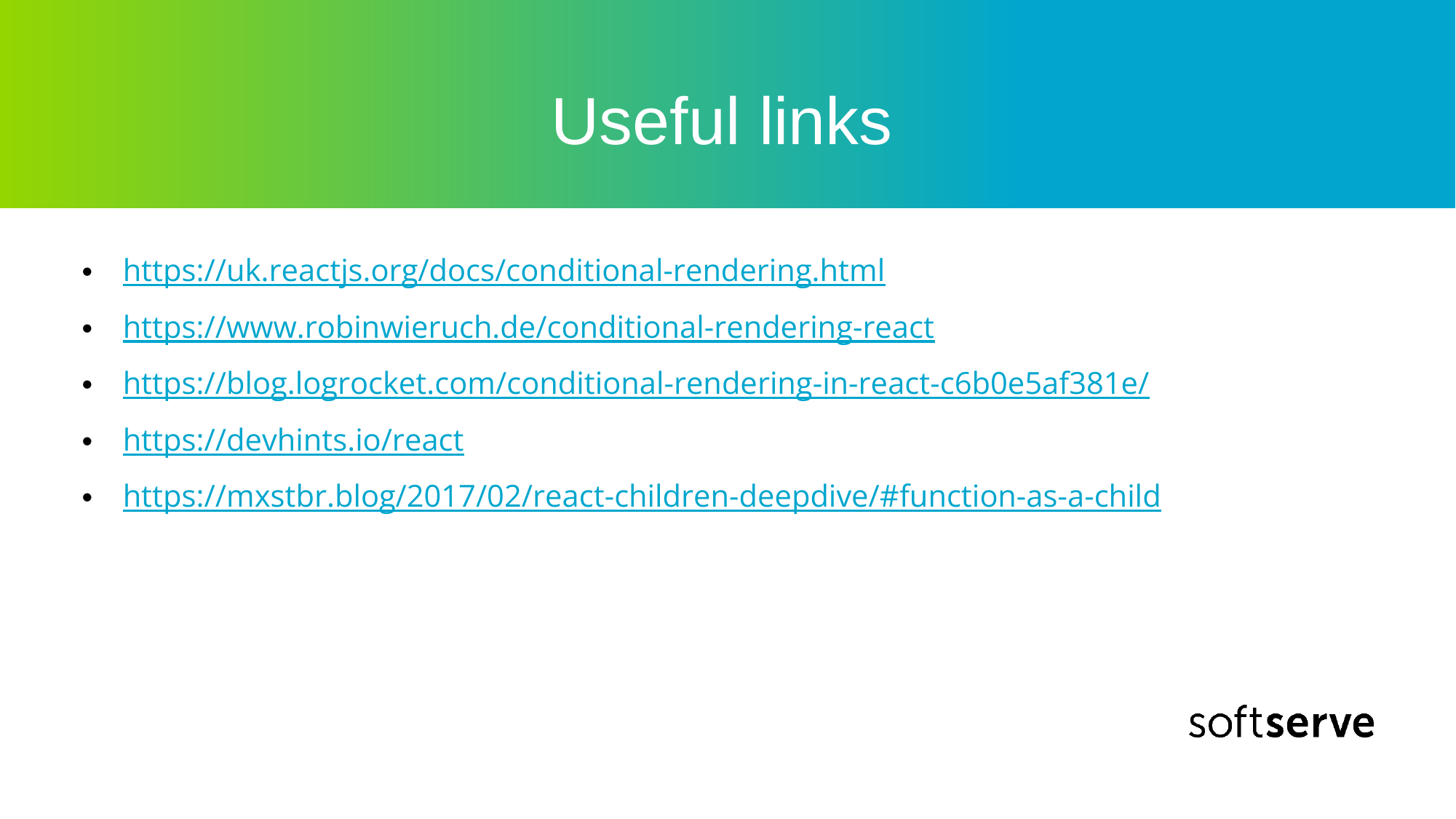

# Useful links
https://uk.reactjs.org/docs/conditional-rendering.html
https://www.robinwieruch.de/conditional-rendering-react
https://blog.logrocket.com/conditional-rendering-in-react-c6b0e5af381e/
https://devhints.io/react
https://mxstbr.blog/2017/02/react-children-deepdive/#function-as-a-child